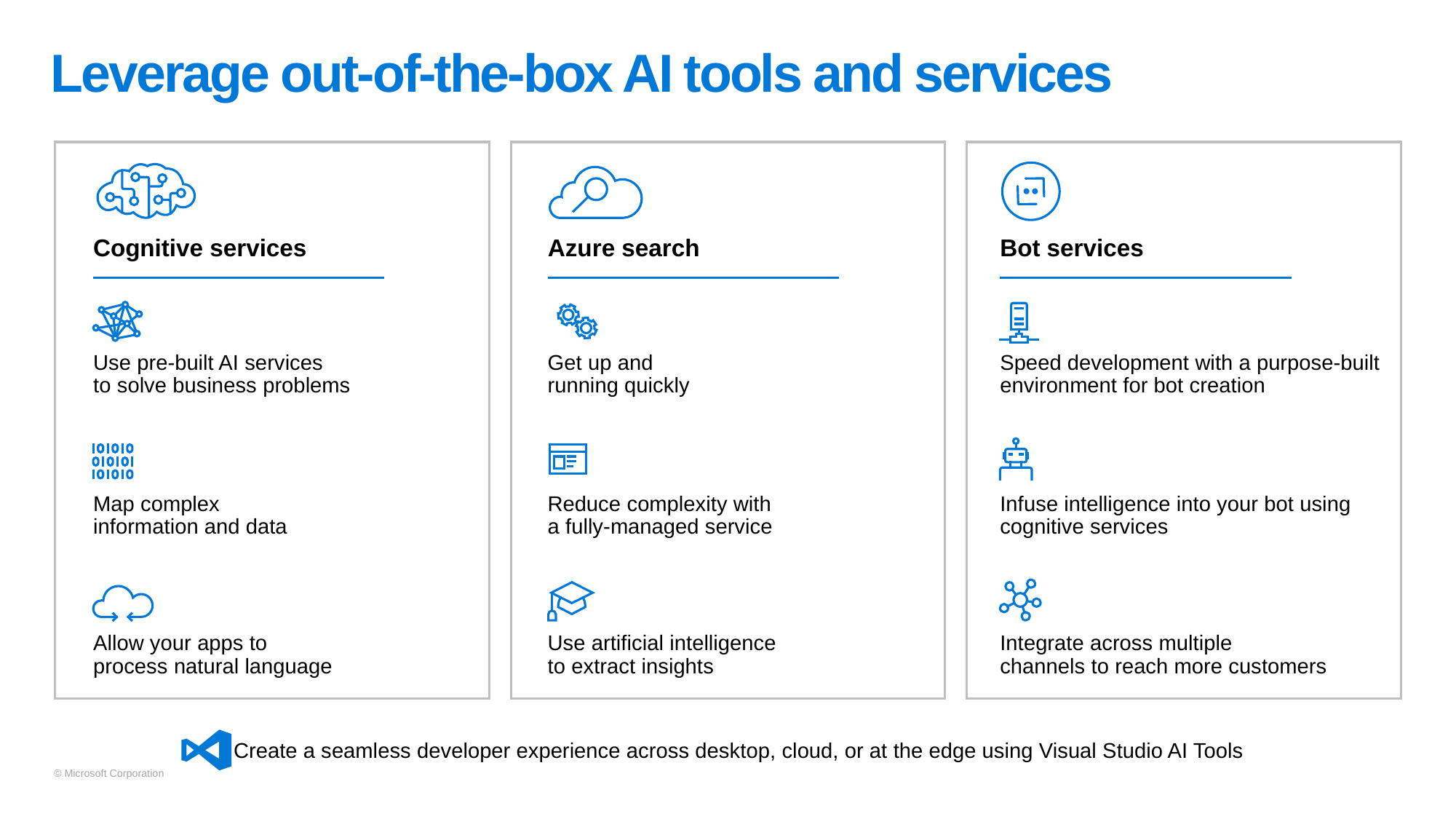

# Leverage out-of-the-box AI tools and services

Cognitive services

Use pre-built AI services
to solve business problems

Map complex
information and data

Allow your apps to
process natural language

Azure search

Get up and
running quickly

Reduce complexity with
a fully-managed service

Use artificial intelligence
to extract insights

Bot services

Speed development with a purpose-built environment for bot creation

Infuse intelligence into your bot using cognitive services

Integrate across multiple
channels to reach more customers

Create a seamless developer experience across desktop, cloud, or at the edge using Visual Studio AI Tools